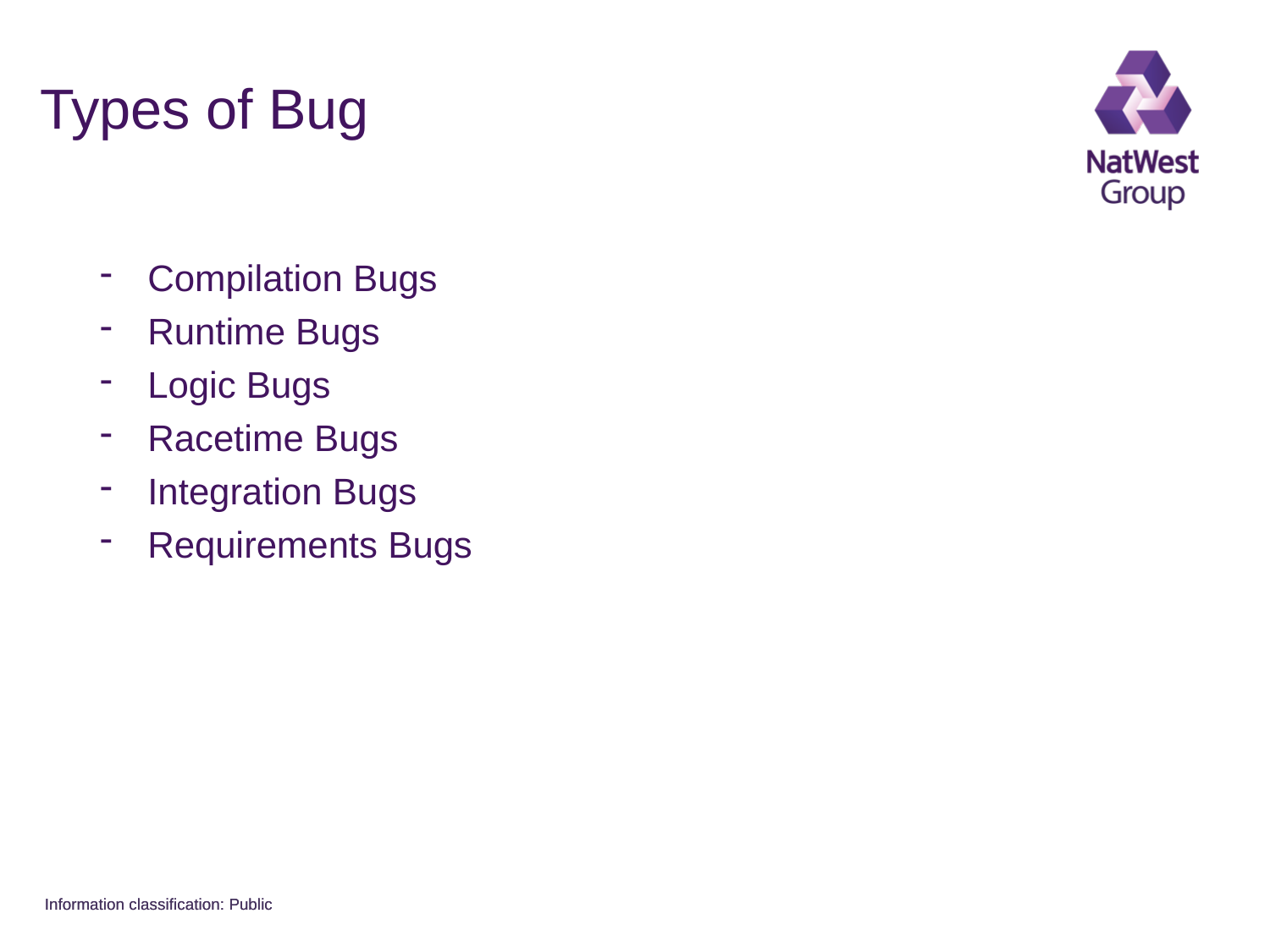

FOR INTERNAL USE ONLY
# Types of Bug
Compilation Bugs
Runtime Bugs
Logic Bugs
Racetime Bugs
Integration Bugs
Requirements Bugs
Information classiﬁcation: Public